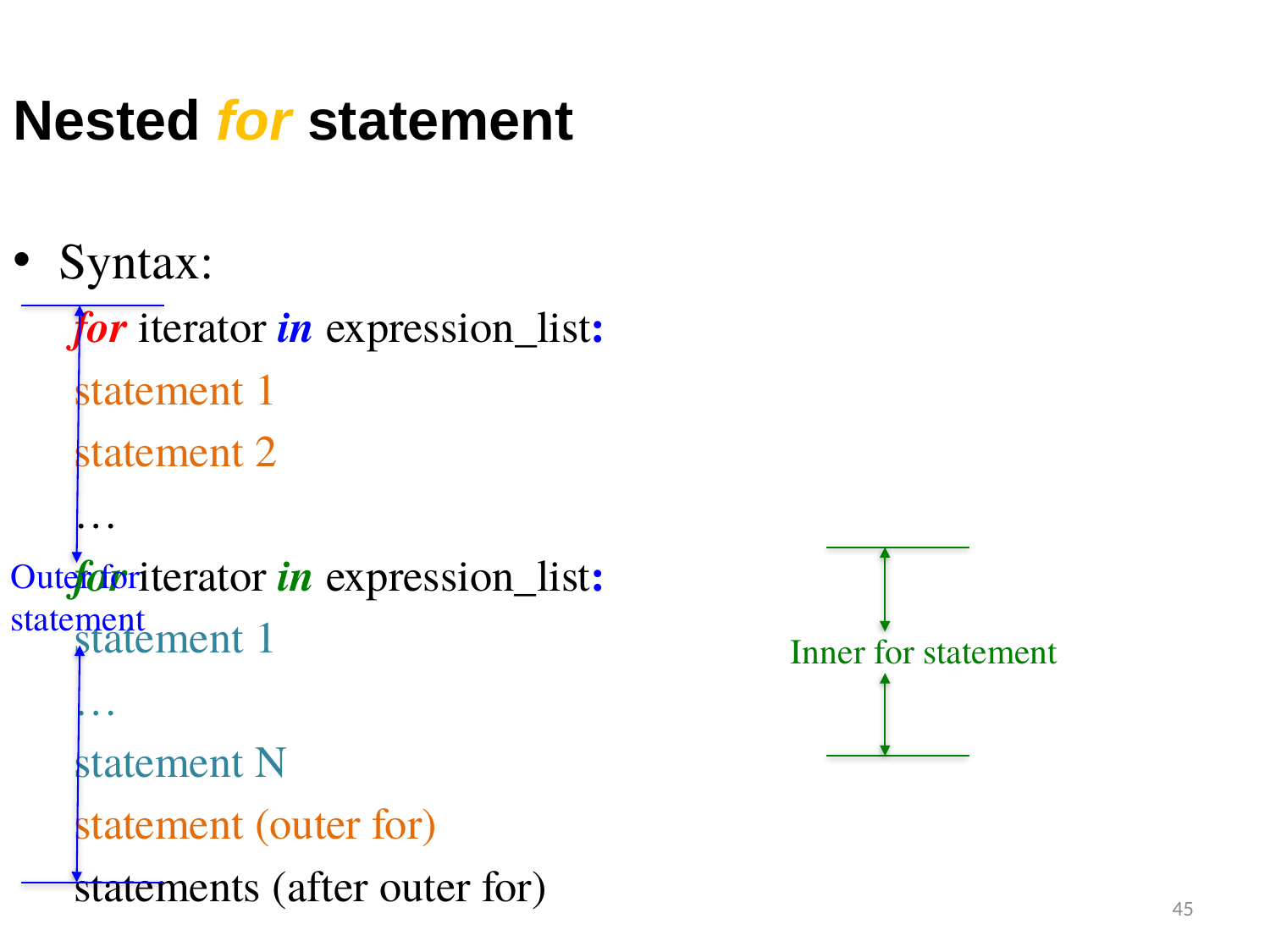

Nested for statement
Syntax:
	for iterator in expression_list:
		statement 1
		statement 2
		…
		for iterator in expression_list:
			statement 1
			…
			statement N
		statement (outer for)
	statements (after outer for)

Outer for statement
Inner for statement
45